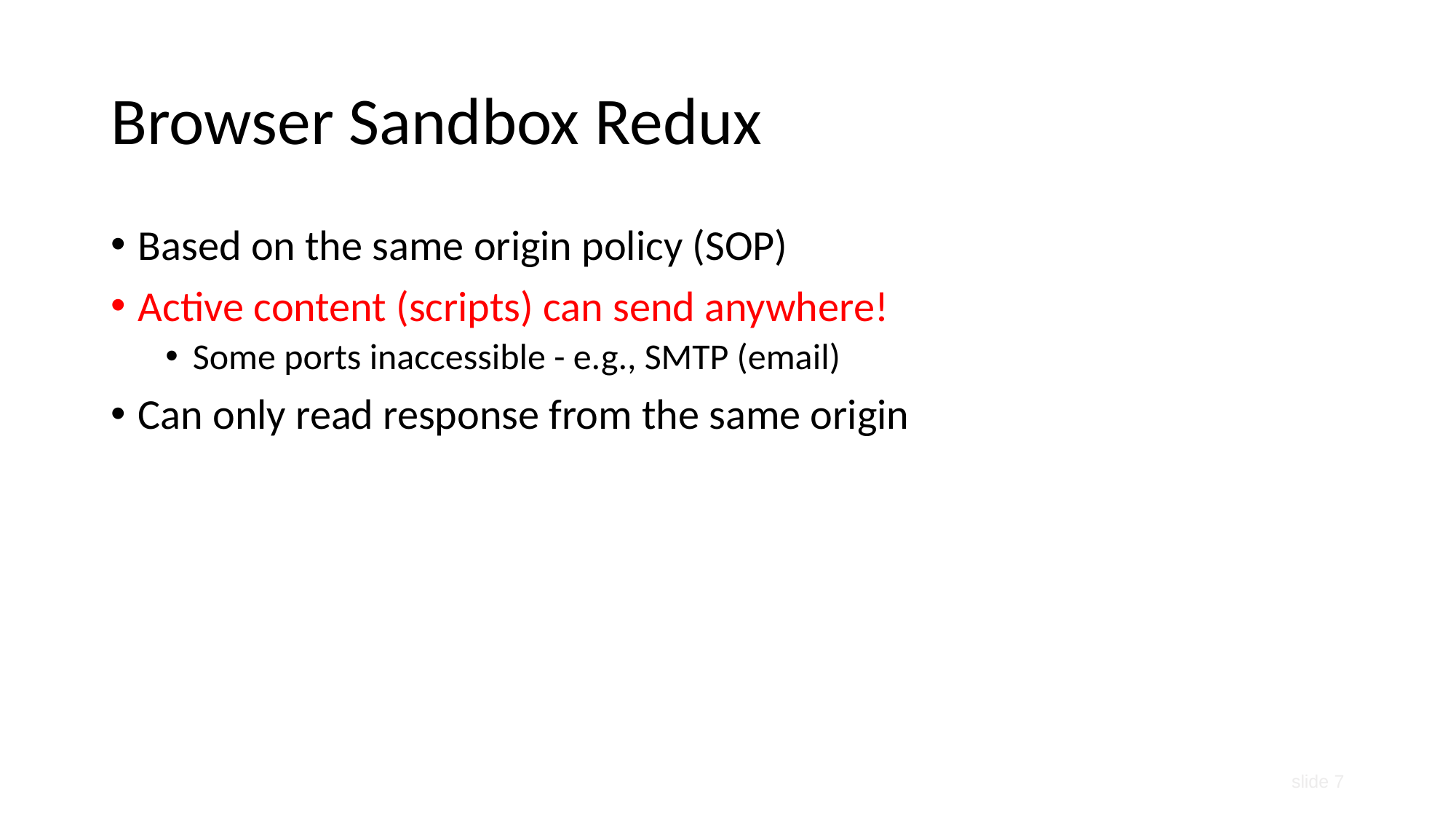

# Browser Sandbox Redux
Based on the same origin policy (SOP)
Active content (scripts) can send anywhere!
Some ports inaccessible - e.g., SMTP (email)
Can only read response from the same origin
slide 7